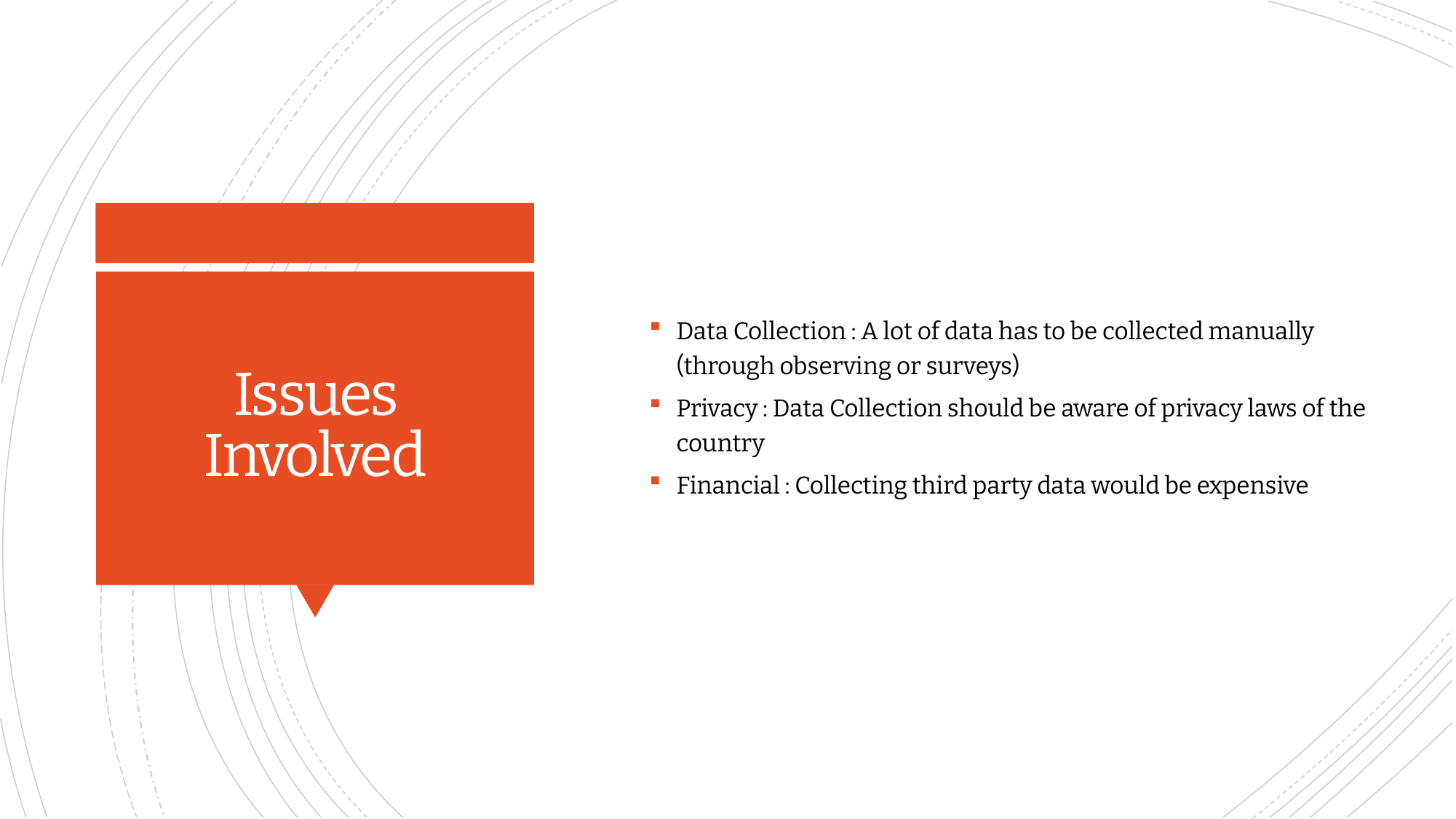

Data Collection : A lot of data has to be collected manually (through observing or surveys)
Privacy : Data Collection should be aware of privacy laws of the country
Financial : Collecting third party data would be expensive

Issues Involved